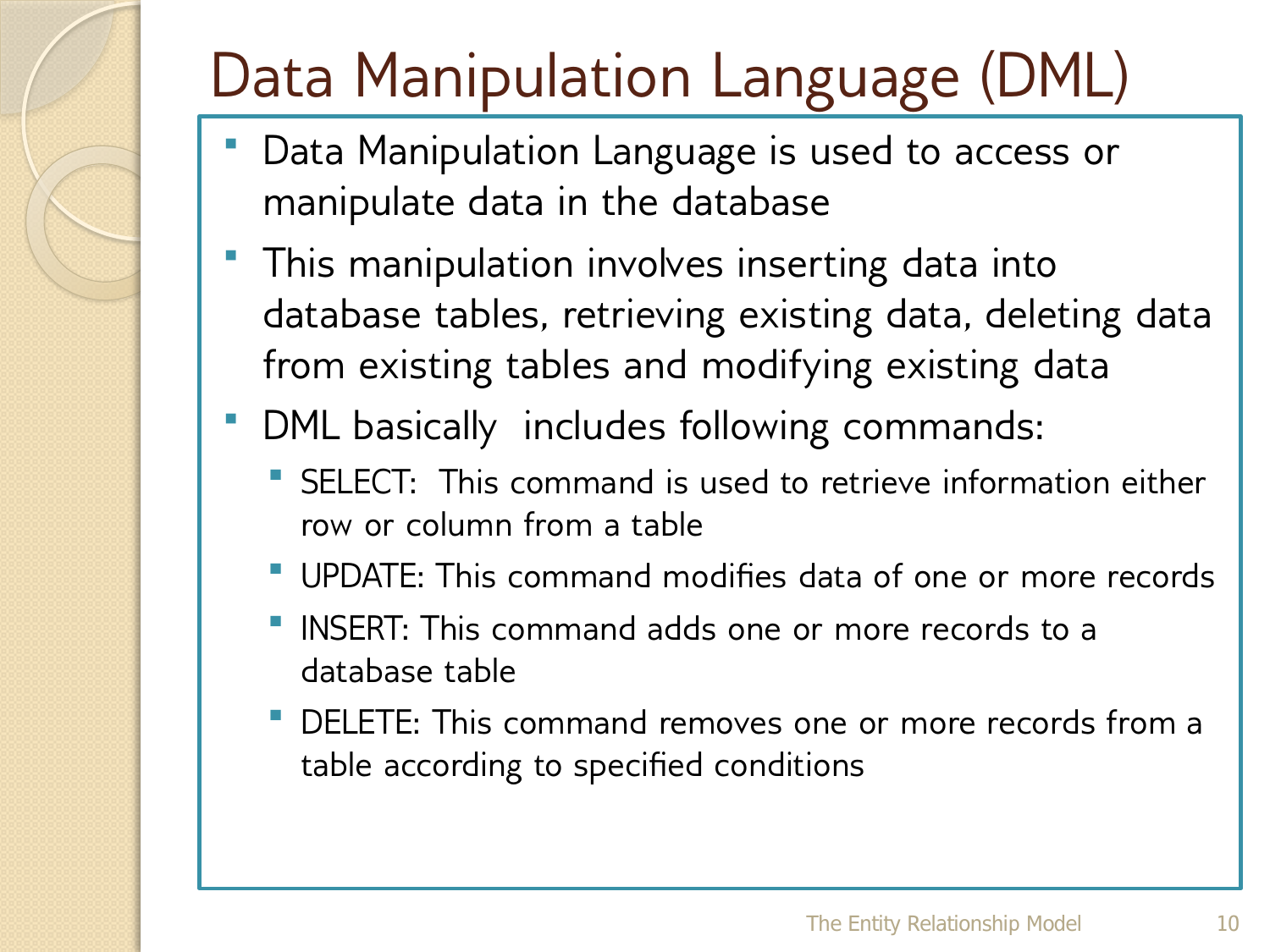

# Data Manipulation Language (DML)
Data Manipulation Language is used to access or manipulate data in the database
This manipulation involves inserting data into database tables, retrieving existing data, deleting data from existing tables and modifying existing data
DML basically  includes following commands:
SELECT:  This command is used to retrieve information either row or column from a table
UPDATE: This command modifies data of one or more records
INSERT: This command adds one or more records to a database table
DELETE: This command removes one or more records from a table according to specified conditions
The Entity Relationship Model
10